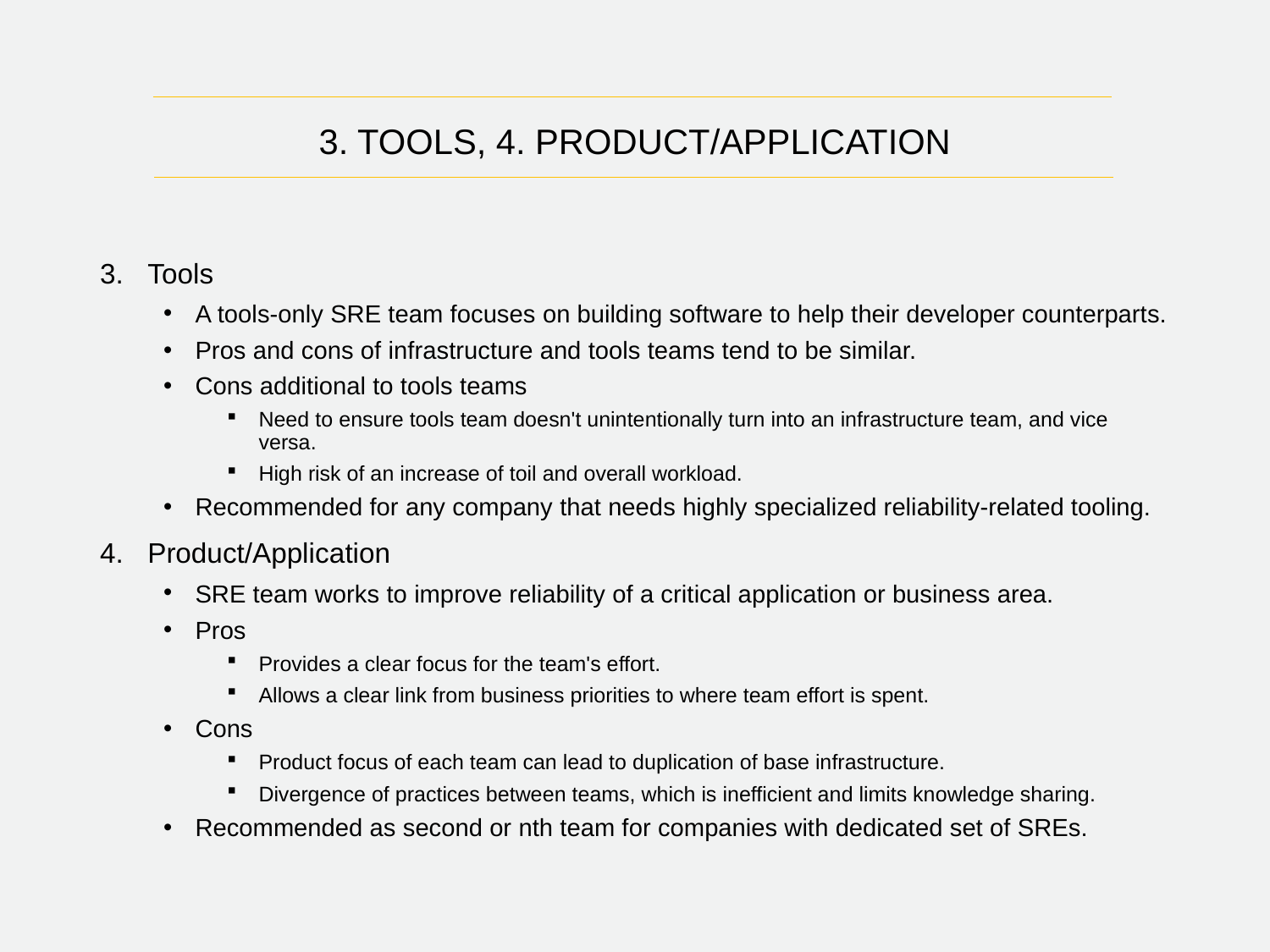

# 3. TOOLS, 4. PRODUCT/APPLICATION
Tools
A tools-only SRE team focuses on building software to help their developer counterparts.
Pros and cons of infrastructure and tools teams tend to be similar.
Cons additional to tools teams
Need to ensure tools team doesn't unintentionally turn into an infrastructure team, and vice versa.
High risk of an increase of toil and overall workload.
Recommended for any company that needs highly specialized reliability-related tooling.
Product/Application
SRE team works to improve reliability of a critical application or business area.
Pros
Provides a clear focus for the team's effort.
Allows a clear link from business priorities to where team effort is spent.
Cons
Product focus of each team can lead to duplication of base infrastructure.
Divergence of practices between teams, which is inefficient and limits knowledge sharing.
Recommended as second or nth team for companies with dedicated set of SREs.